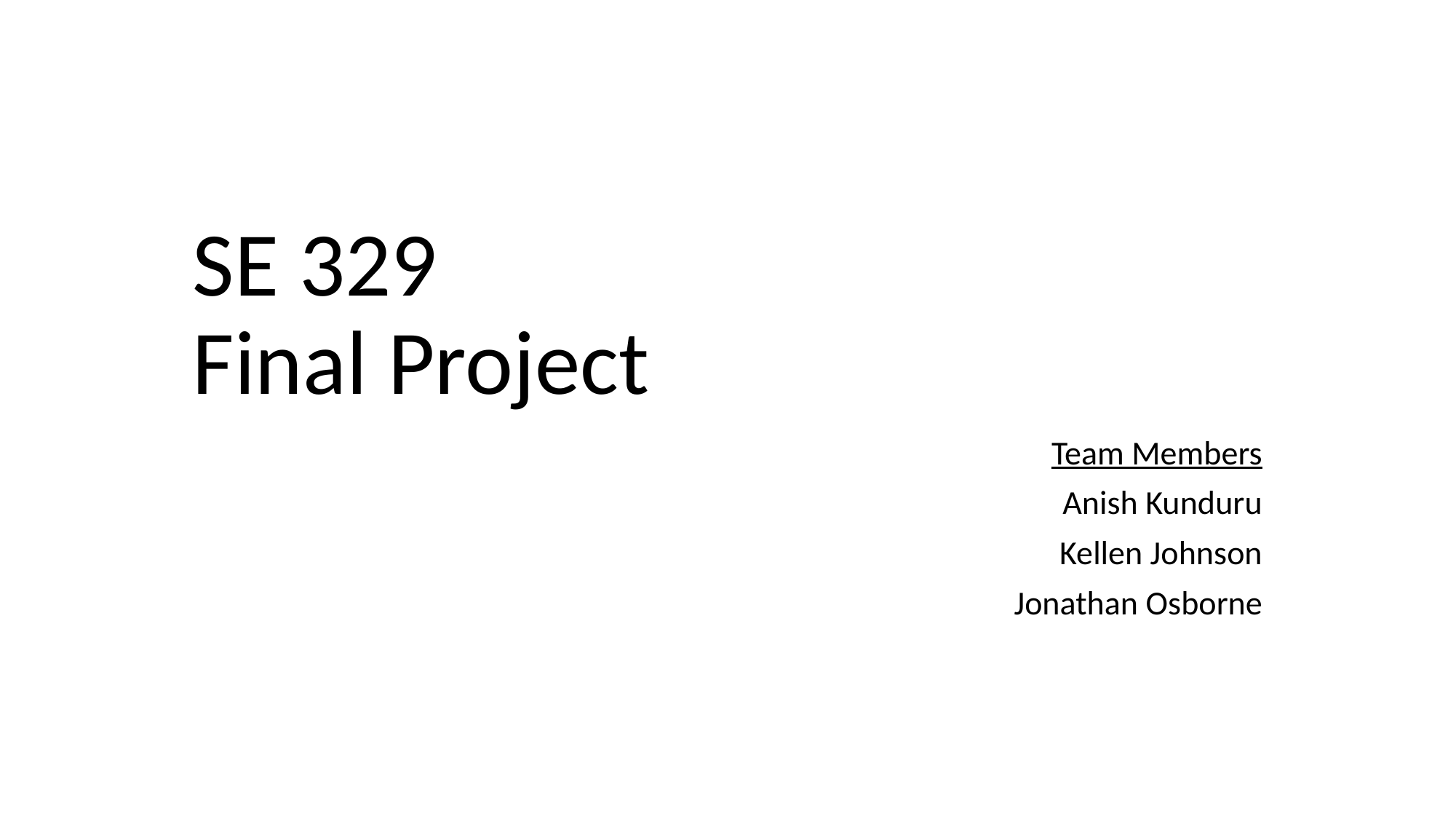

# SE 329 Final Project
Team Members
Anish Kunduru
Kellen Johnson
Jonathan Osborne